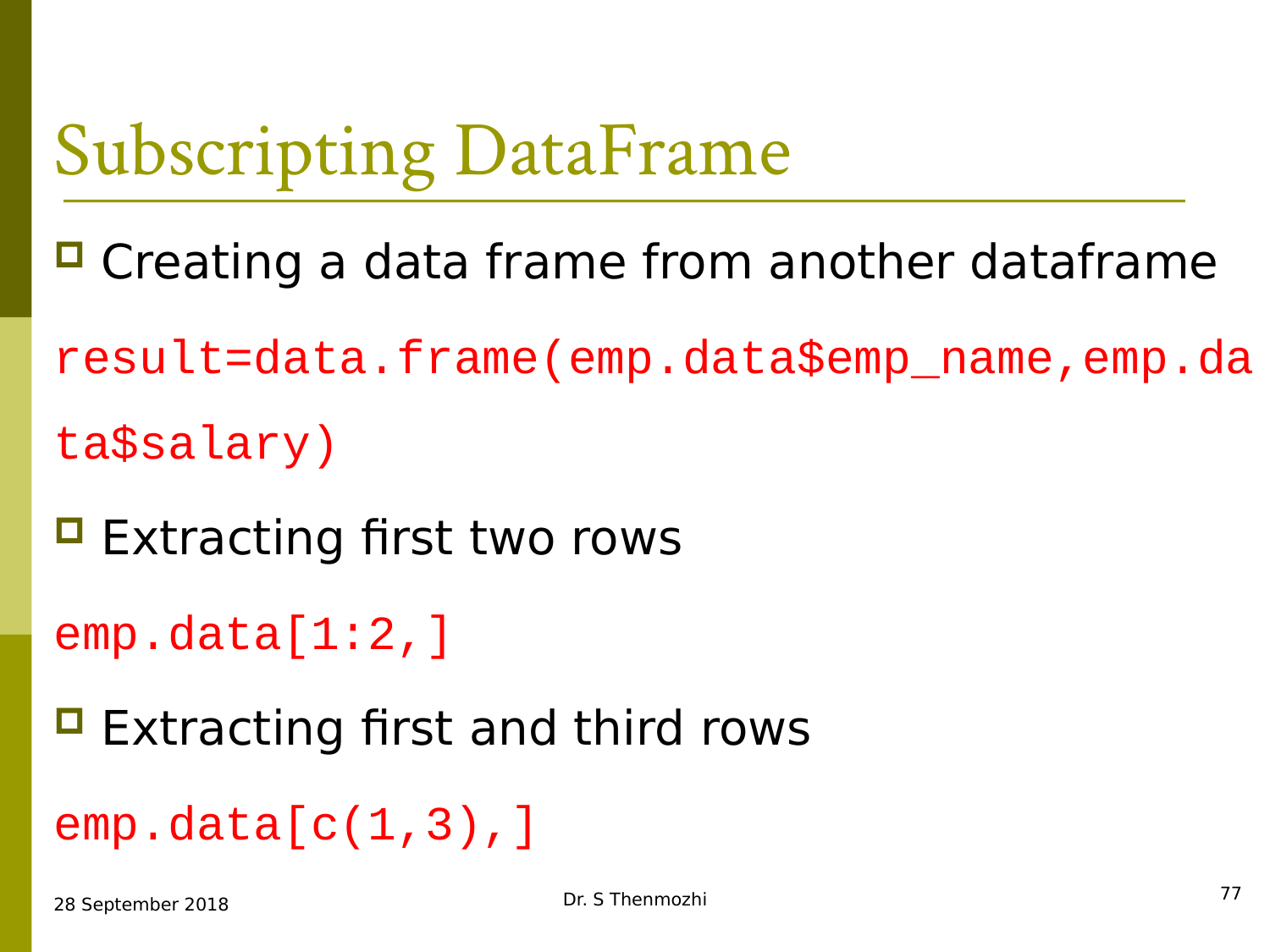

# Subscripting DataFrame
Creating a data frame from another dataframe
result=data.frame(emp.data$emp_name,emp.data$salary)
Extracting first two rows
emp.data[1:2,]
Extracting first and third rows
emp.data[c(1,3),]

77
Dr. S Thenmozhi
28 September 2018